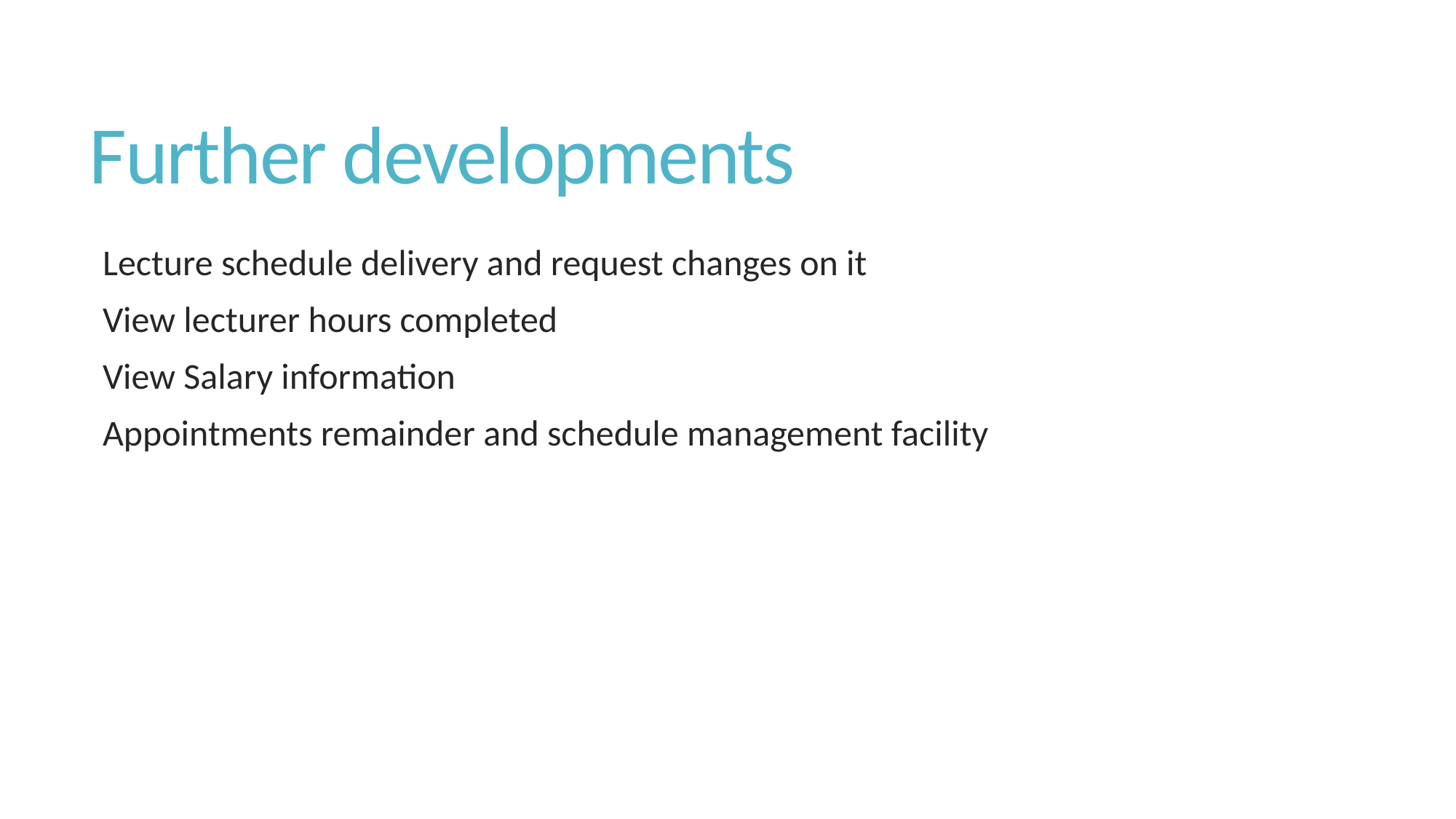

# Further developments
Lecture schedule delivery and request changes on it
View lecturer hours completed
View Salary information
Appointments remainder and schedule management facility